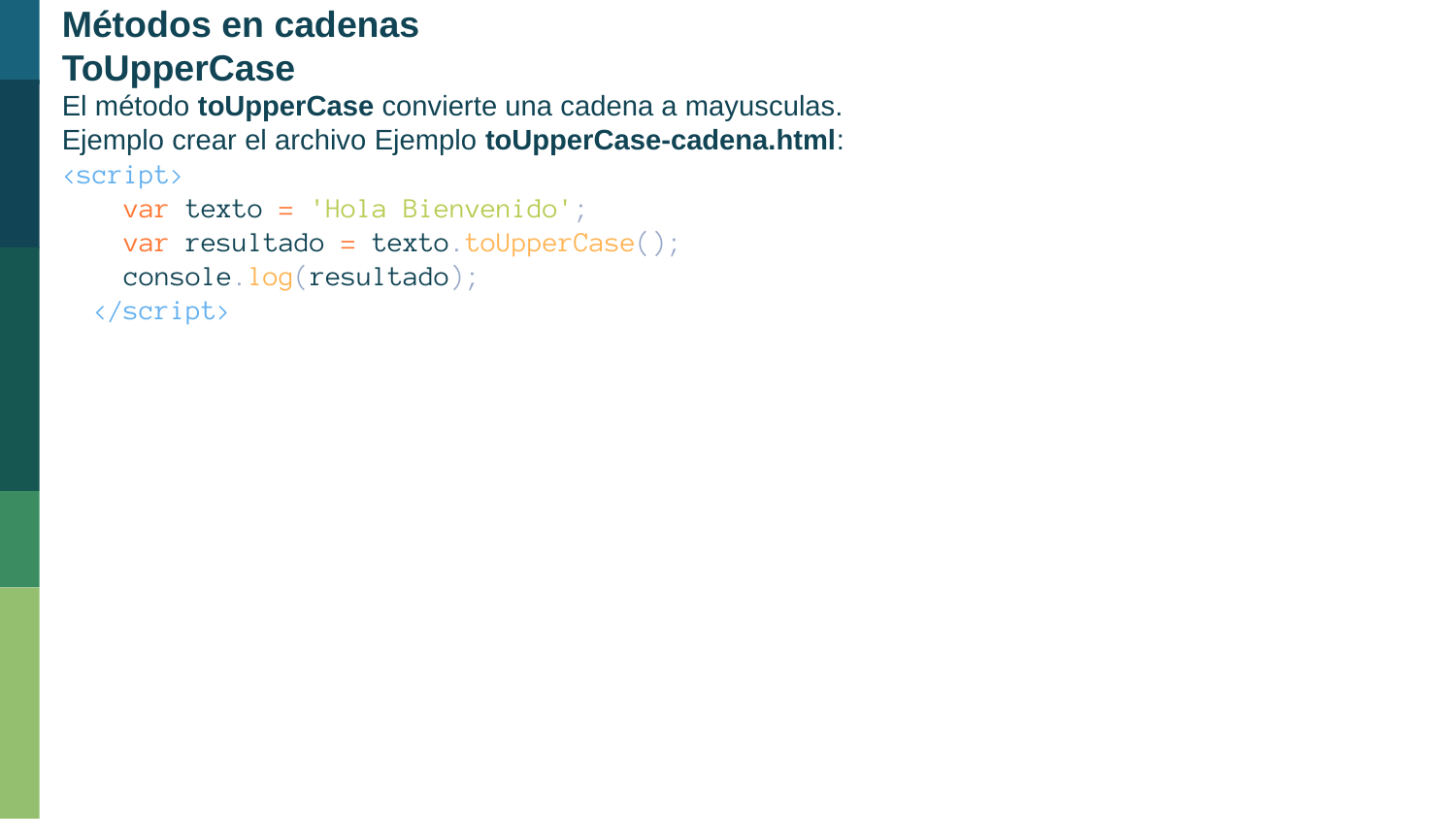

Métodos en cadenas
ToUpperCase
El método toUpperCase convierte una cadena a mayusculas.
Ejemplo crear el archivo Ejemplo toUpperCase-cadena.html:
<script>
    var texto = 'Hola Bienvenido';
    var resultado = texto.toUpperCase();
    console.log(resultado);
  </script>